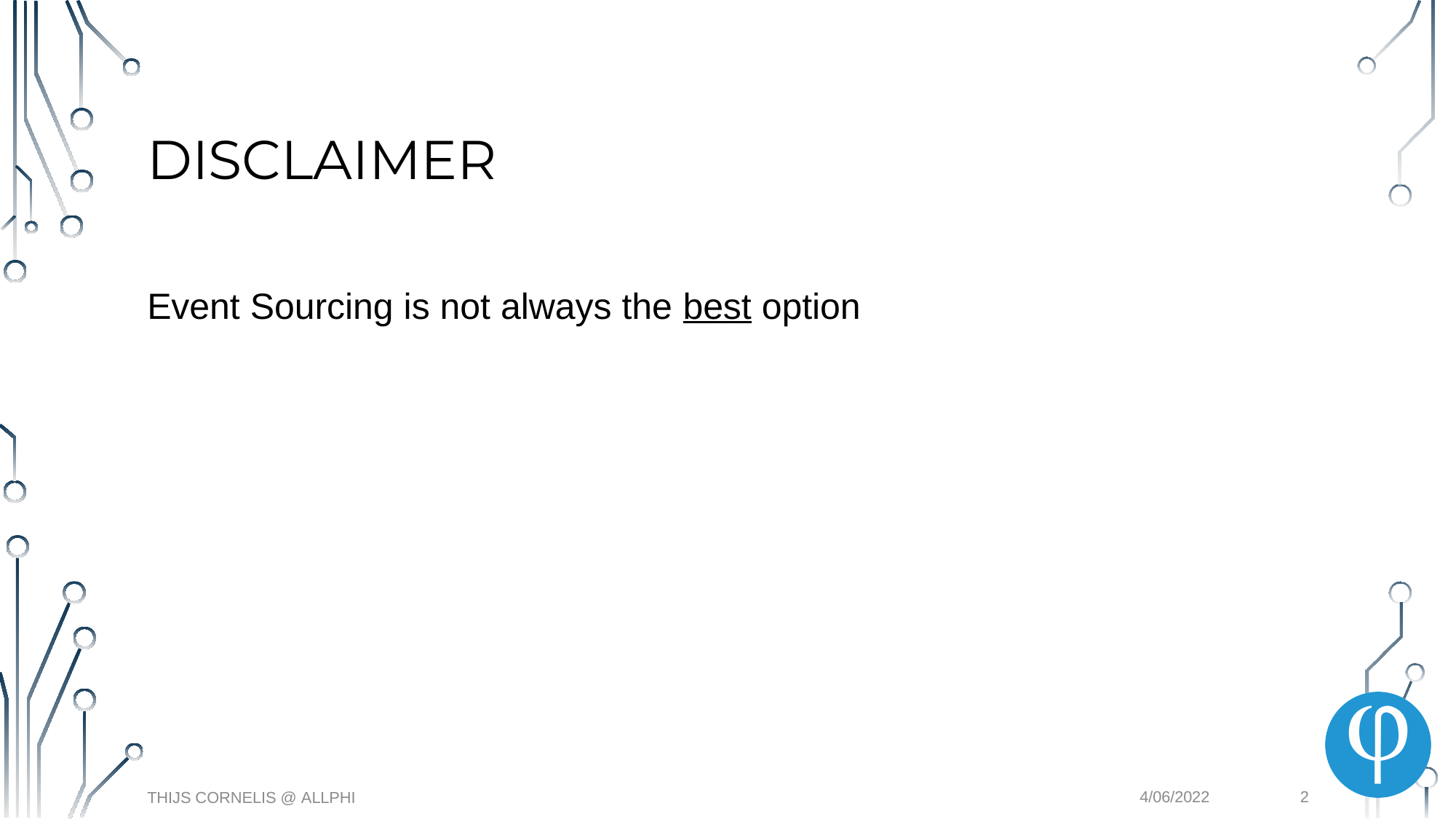

# Disclaimer
Event Sourcing is not always the best option

4/06/2022
2
Thijs cornelis @ AllPhi